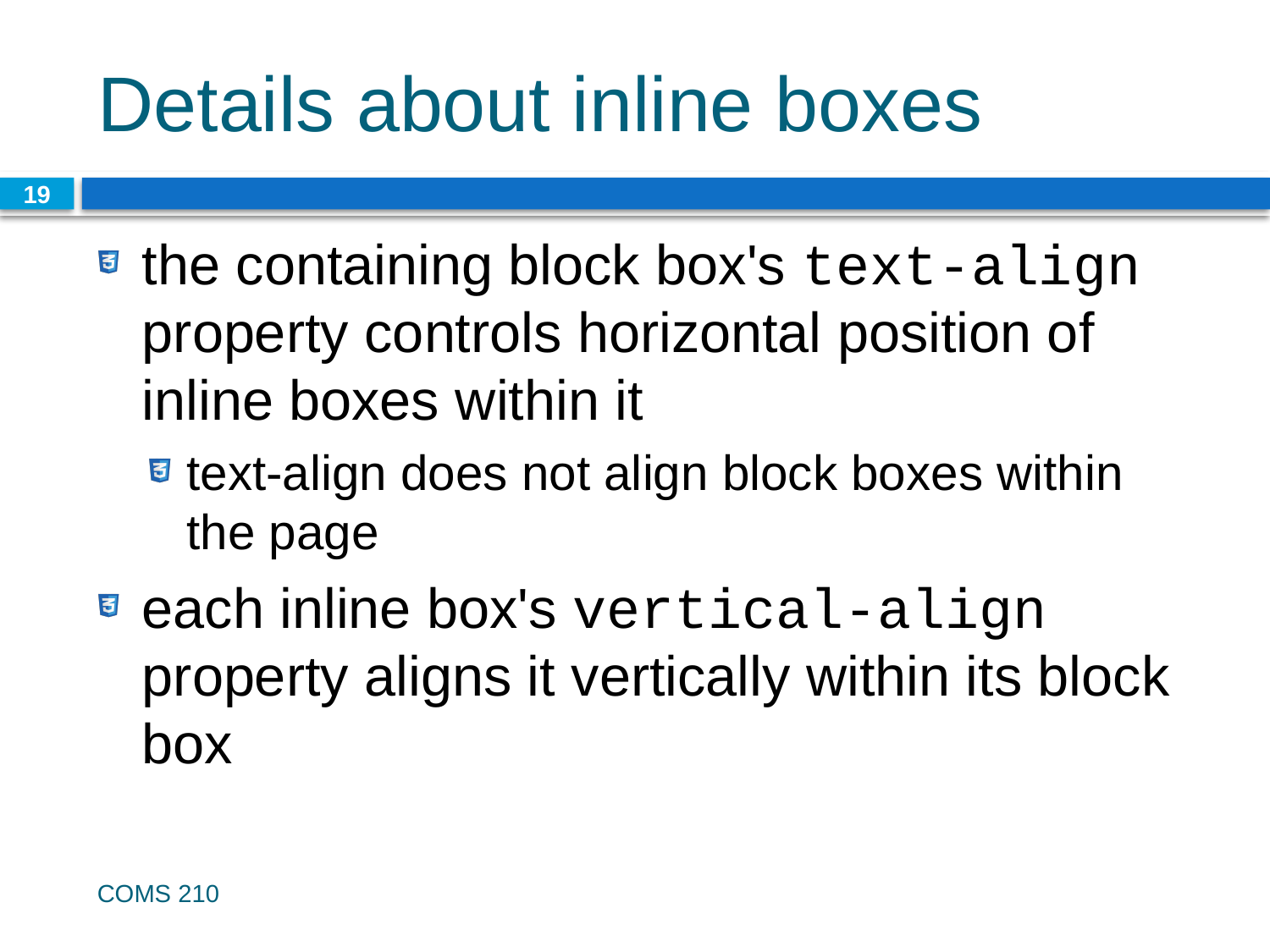

# Details about inline boxes
19
the containing block box's text-align property controls horizontal position of inline boxes within it
text-align does not align block boxes within the page
each inline box's vertical-align property aligns it vertically within its block box
COMS 210